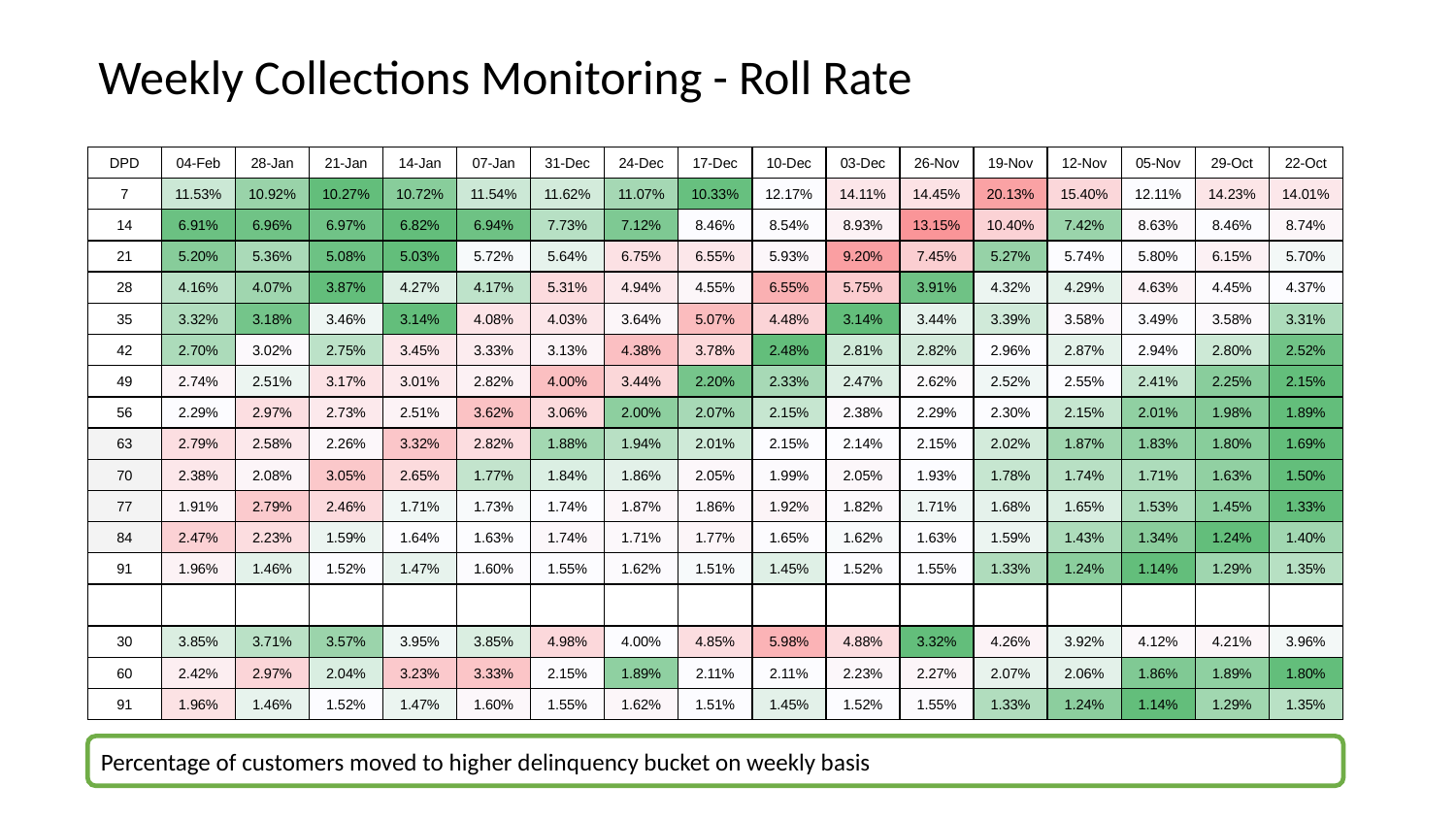

# Weekly Collections Monitoring - Roll Rate
| DPD | 04-Feb | 28-Jan | 21-Jan | 14-Jan | 07-Jan | 31-Dec | 24-Dec | 17-Dec | 10-Dec | 03-Dec | 26-Nov | 19-Nov | 12-Nov | 05-Nov | 29-Oct | 22-Oct |
| --- | --- | --- | --- | --- | --- | --- | --- | --- | --- | --- | --- | --- | --- | --- | --- | --- |
| 7 | 11.53% | 10.92% | 10.27% | 10.72% | 11.54% | 11.62% | 11.07% | 10.33% | 12.17% | 14.11% | 14.45% | 20.13% | 15.40% | 12.11% | 14.23% | 14.01% |
| 14 | 6.91% | 6.96% | 6.97% | 6.82% | 6.94% | 7.73% | 7.12% | 8.46% | 8.54% | 8.93% | 13.15% | 10.40% | 7.42% | 8.63% | 8.46% | 8.74% |
| 21 | 5.20% | 5.36% | 5.08% | 5.03% | 5.72% | 5.64% | 6.75% | 6.55% | 5.93% | 9.20% | 7.45% | 5.27% | 5.74% | 5.80% | 6.15% | 5.70% |
| 28 | 4.16% | 4.07% | 3.87% | 4.27% | 4.17% | 5.31% | 4.94% | 4.55% | 6.55% | 5.75% | 3.91% | 4.32% | 4.29% | 4.63% | 4.45% | 4.37% |
| 35 | 3.32% | 3.18% | 3.46% | 3.14% | 4.08% | 4.03% | 3.64% | 5.07% | 4.48% | 3.14% | 3.44% | 3.39% | 3.58% | 3.49% | 3.58% | 3.31% |
| 42 | 2.70% | 3.02% | 2.75% | 3.45% | 3.33% | 3.13% | 4.38% | 3.78% | 2.48% | 2.81% | 2.82% | 2.96% | 2.87% | 2.94% | 2.80% | 2.52% |
| 49 | 2.74% | 2.51% | 3.17% | 3.01% | 2.82% | 4.00% | 3.44% | 2.20% | 2.33% | 2.47% | 2.62% | 2.52% | 2.55% | 2.41% | 2.25% | 2.15% |
| 56 | 2.29% | 2.97% | 2.73% | 2.51% | 3.62% | 3.06% | 2.00% | 2.07% | 2.15% | 2.38% | 2.29% | 2.30% | 2.15% | 2.01% | 1.98% | 1.89% |
| 63 | 2.79% | 2.58% | 2.26% | 3.32% | 2.82% | 1.88% | 1.94% | 2.01% | 2.15% | 2.14% | 2.15% | 2.02% | 1.87% | 1.83% | 1.80% | 1.69% |
| 70 | 2.38% | 2.08% | 3.05% | 2.65% | 1.77% | 1.84% | 1.86% | 2.05% | 1.99% | 2.05% | 1.93% | 1.78% | 1.74% | 1.71% | 1.63% | 1.50% |
| 77 | 1.91% | 2.79% | 2.46% | 1.71% | 1.73% | 1.74% | 1.87% | 1.86% | 1.92% | 1.82% | 1.71% | 1.68% | 1.65% | 1.53% | 1.45% | 1.33% |
| 84 | 2.47% | 2.23% | 1.59% | 1.64% | 1.63% | 1.74% | 1.71% | 1.77% | 1.65% | 1.62% | 1.63% | 1.59% | 1.43% | 1.34% | 1.24% | 1.40% |
| 91 | 1.96% | 1.46% | 1.52% | 1.47% | 1.60% | 1.55% | 1.62% | 1.51% | 1.45% | 1.52% | 1.55% | 1.33% | 1.24% | 1.14% | 1.29% | 1.35% |
|  |  |  |  |  |  |  |  |  |  |  |  |  |  |  |  |  |
| 30 | 3.85% | 3.71% | 3.57% | 3.95% | 3.85% | 4.98% | 4.00% | 4.85% | 5.98% | 4.88% | 3.32% | 4.26% | 3.92% | 4.12% | 4.21% | 3.96% |
| 60 | 2.42% | 2.97% | 2.04% | 3.23% | 3.33% | 2.15% | 1.89% | 2.11% | 2.11% | 2.23% | 2.27% | 2.07% | 2.06% | 1.86% | 1.89% | 1.80% |
| 91 | 1.96% | 1.46% | 1.52% | 1.47% | 1.60% | 1.55% | 1.62% | 1.51% | 1.45% | 1.52% | 1.55% | 1.33% | 1.24% | 1.14% | 1.29% | 1.35% |
Percentage of customers moved to higher delinquency bucket on weekly basis